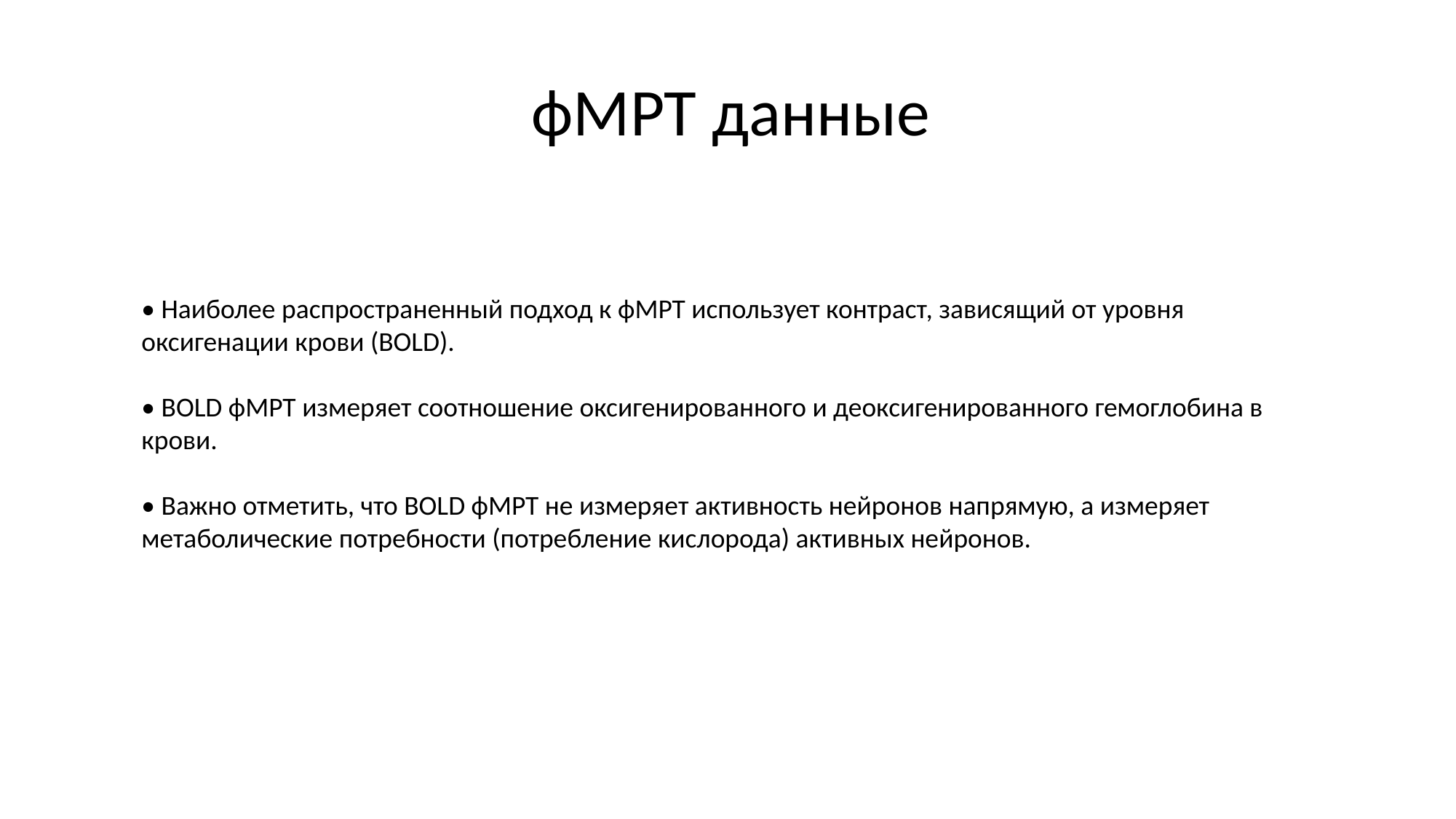

# фМРТ данные
• Наиболее распространенный подход к фМРТ использует контраст, зависящий от уровня оксигенации крови (BOLD).

• BOLD фМРТ измеряет соотношение оксигенированного и деоксигенированного гемоглобина в крови.

• Важно отметить, что BOLD фМРТ не измеряет активность нейронов напрямую, а измеряет метаболические потребности (потребление кислорода) активных нейронов.